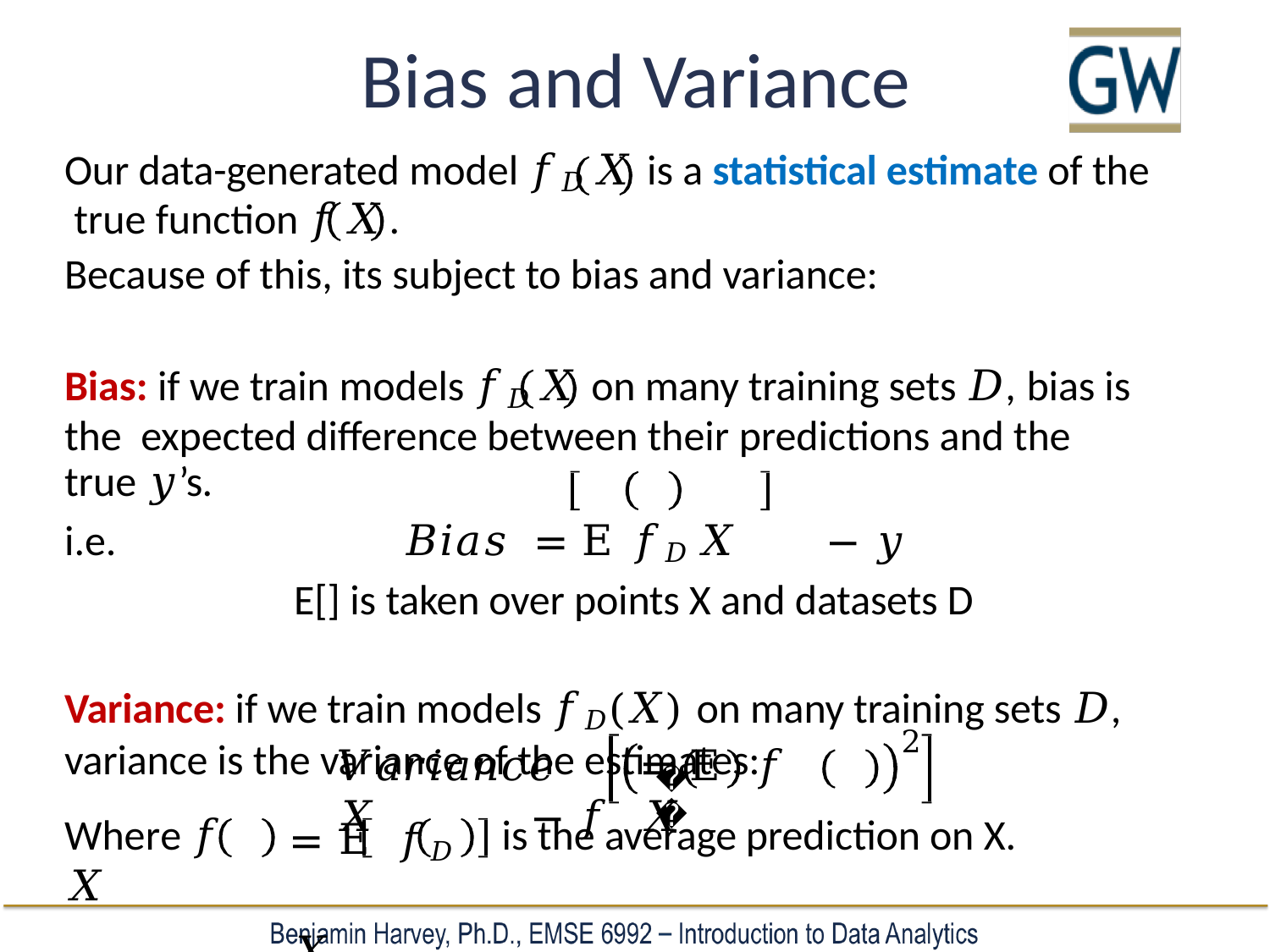

# Bias and Variance
Our data-generated model 𝑓𝐷	𝑋	is a statistical estimate of the  true function 𝑓	𝑋	.
Because of this, its subject to bias and variance:

Bias: if we train models 𝑓𝐷	𝑋	on many training sets 𝐷, bias is the  expected difference between their predictions and the true 𝑦’s.
i.e.	𝐵𝑖𝑎𝑠  = E 𝑓𝐷	𝑋	− 𝑦
E[] is taken over points X and datasets D

Variance: if we train models 𝑓𝐷(𝑋) on many training sets 𝐷,
variance is the variance of the estimates:

2

𝑉𝑎𝑟𝑖𝑎𝑛𝑐𝑒	= E	𝑓	𝑋	− 𝑓	𝑋

𝐷

Where 𝑓	𝑋
= E  𝑓𝐷	𝑋
is the average prediction on X.